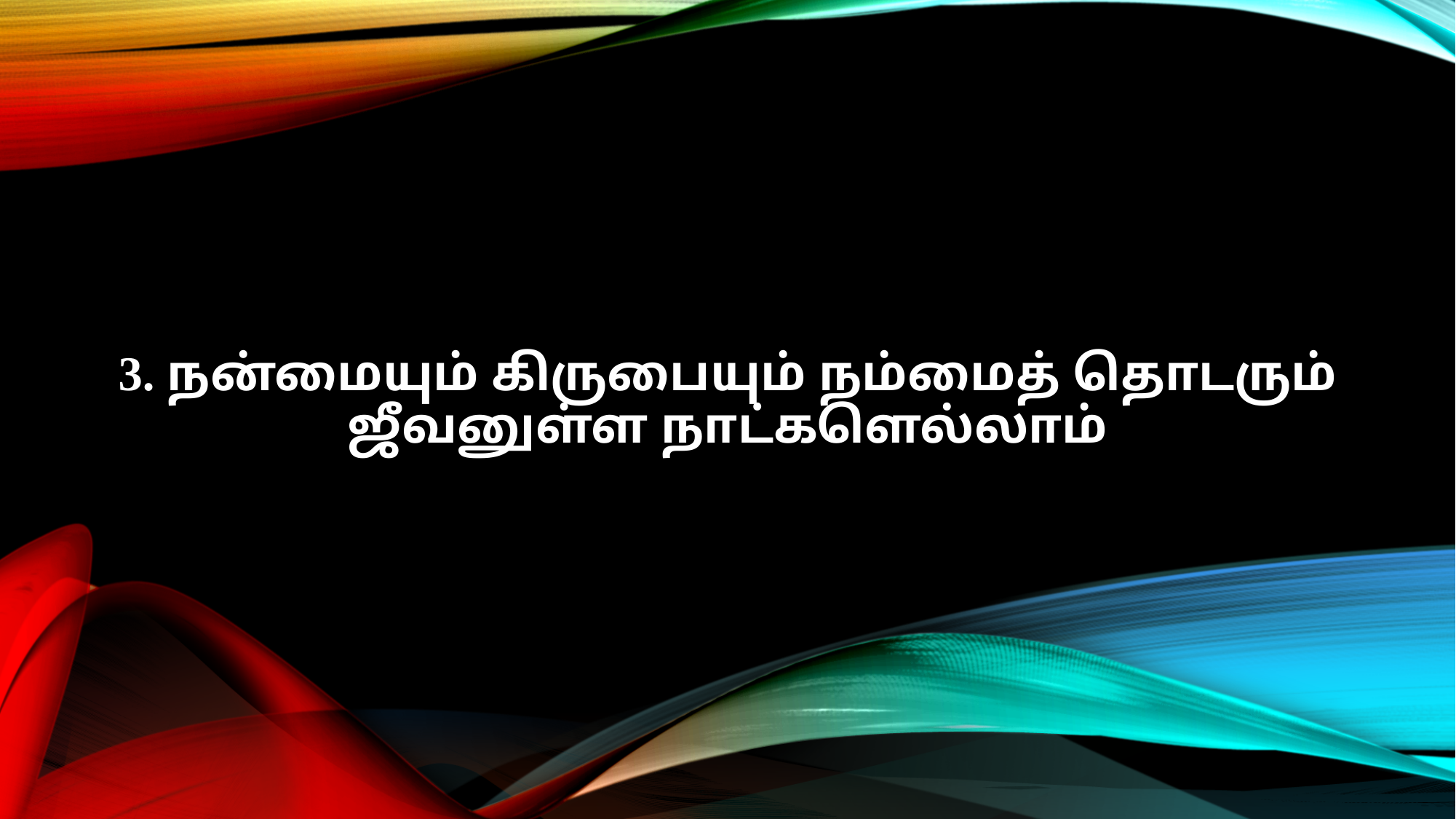

3. நன்மையும் கிருபையும் நம்மைத் தொடரும்
ஜீவனுள்ள நாட்களெல்லாம்